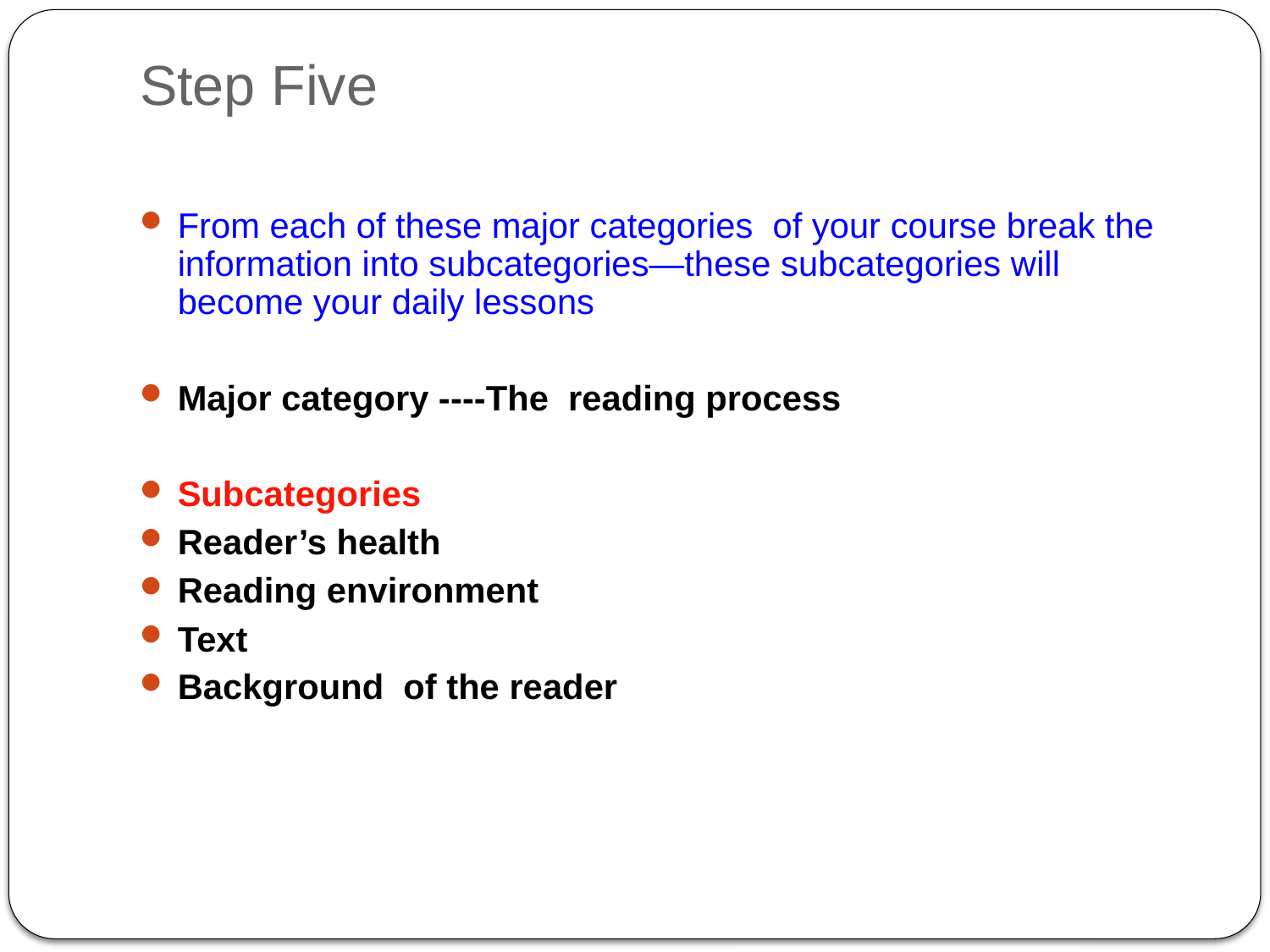

# Step Five
From each of these major categories  of your course break the information into subcategories—these subcategories will become your daily lessons

Major category ----The  reading process

Subcategories
Reader’s health
Reading environment
Text
Background  of the reader